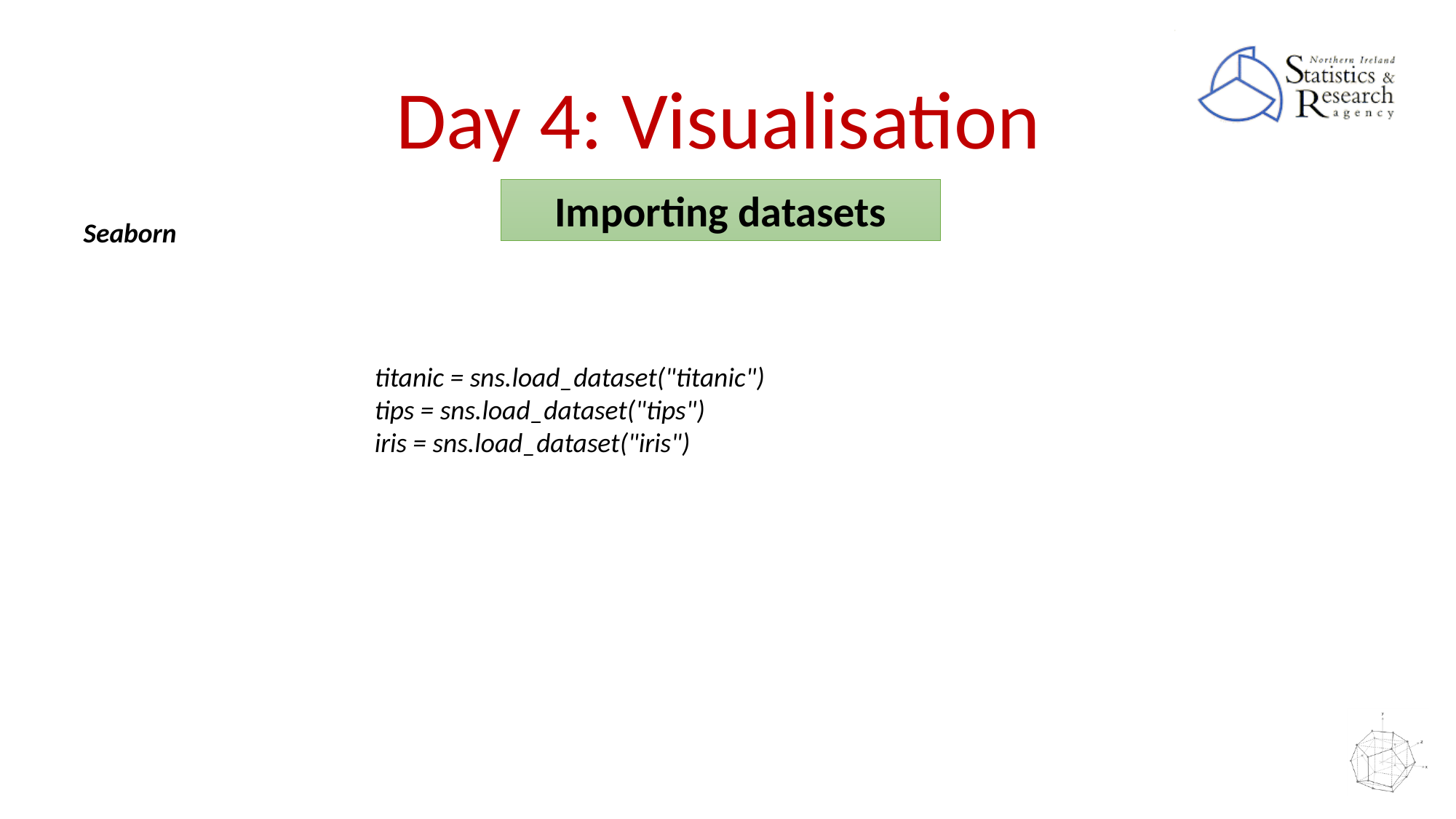

# Day 4: Visualisation
Importing datasets
Seaborn

titanic = sns.load_dataset("titanic")
tips = sns.load_dataset("tips")
iris = sns.load_dataset("iris")